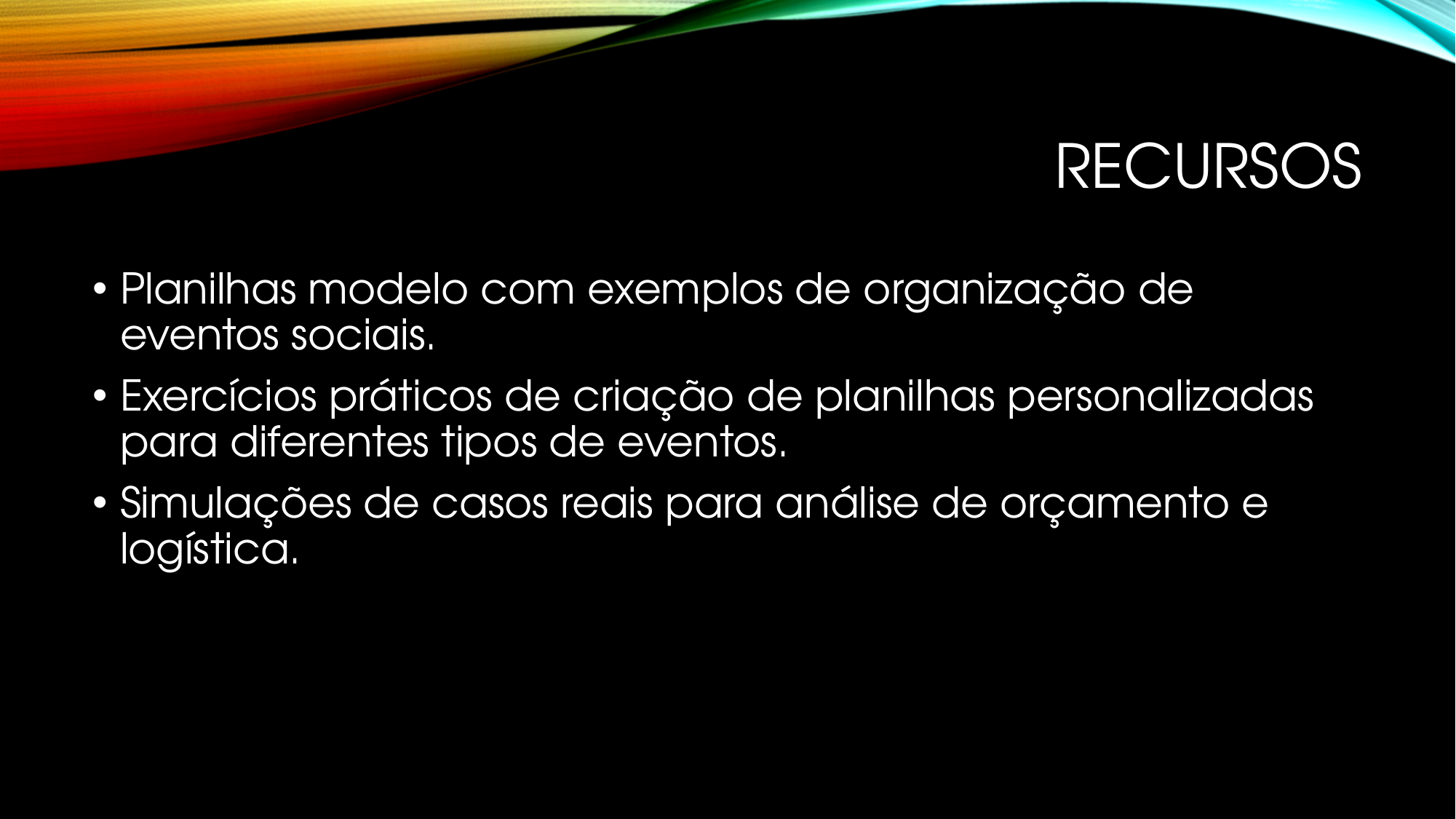

# Recursos
Planilhas modelo com exemplos de organização de eventos sociais.
Exercícios práticos de criação de planilhas personalizadas para diferentes tipos de eventos.
Simulações de casos reais para análise de orçamento e logística.